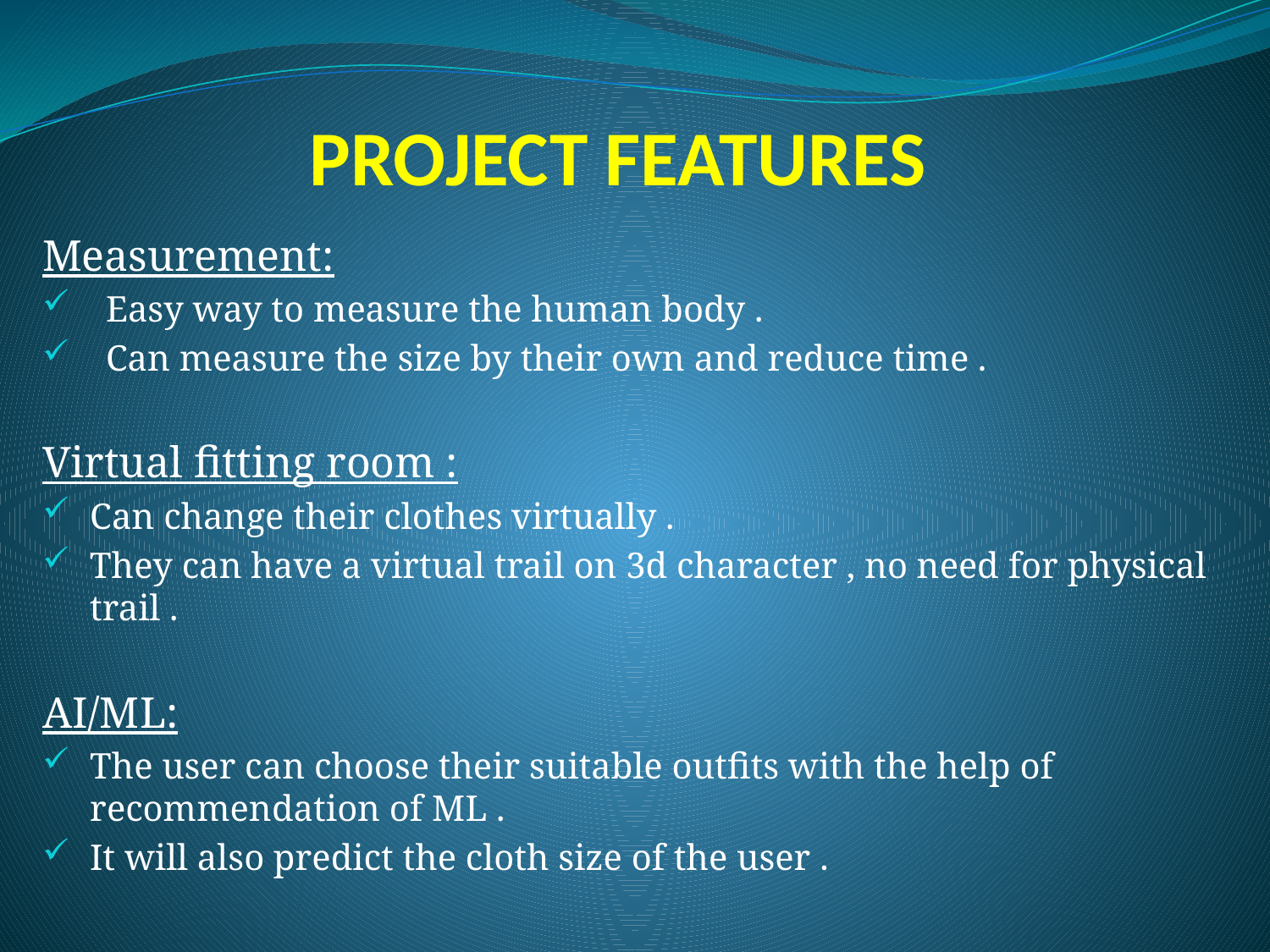

# PROJECT FEATURES
Measurement:
Easy way to measure the human body .
Can measure the size by their own and reduce time .

Virtual fitting room :
Can change their clothes virtually .
They can have a virtual trail on 3d character , no need for physical trail .

AI/ML:
The user can choose their suitable outfits with the help of recommendation of ML .
It will also predict the cloth size of the user .